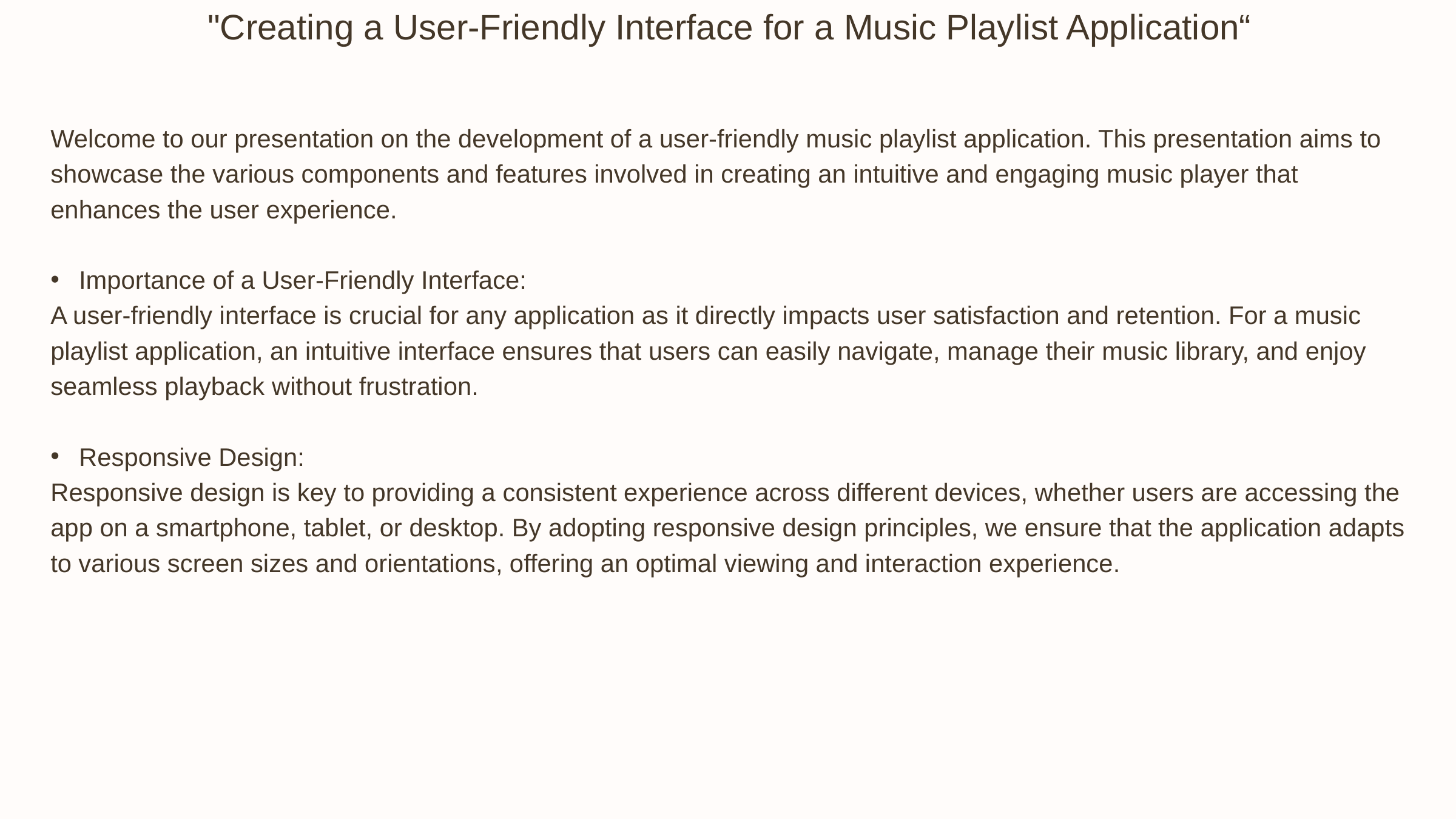

"Creating a User-Friendly Interface for a Music Playlist Application“
Welcome to our presentation on the development of a user-friendly music playlist application. This presentation aims to showcase the various components and features involved in creating an intuitive and engaging music player that enhances the user experience.
Importance of a User-Friendly Interface:
A user-friendly interface is crucial for any application as it directly impacts user satisfaction and retention. For a music playlist application, an intuitive interface ensures that users can easily navigate, manage their music library, and enjoy seamless playback without frustration.
Responsive Design:
Responsive design is key to providing a consistent experience across different devices, whether users are accessing the app on a smartphone, tablet, or desktop. By adopting responsive design principles, we ensure that the application adapts to various screen sizes and orientations, offering an optimal viewing and interaction experience.